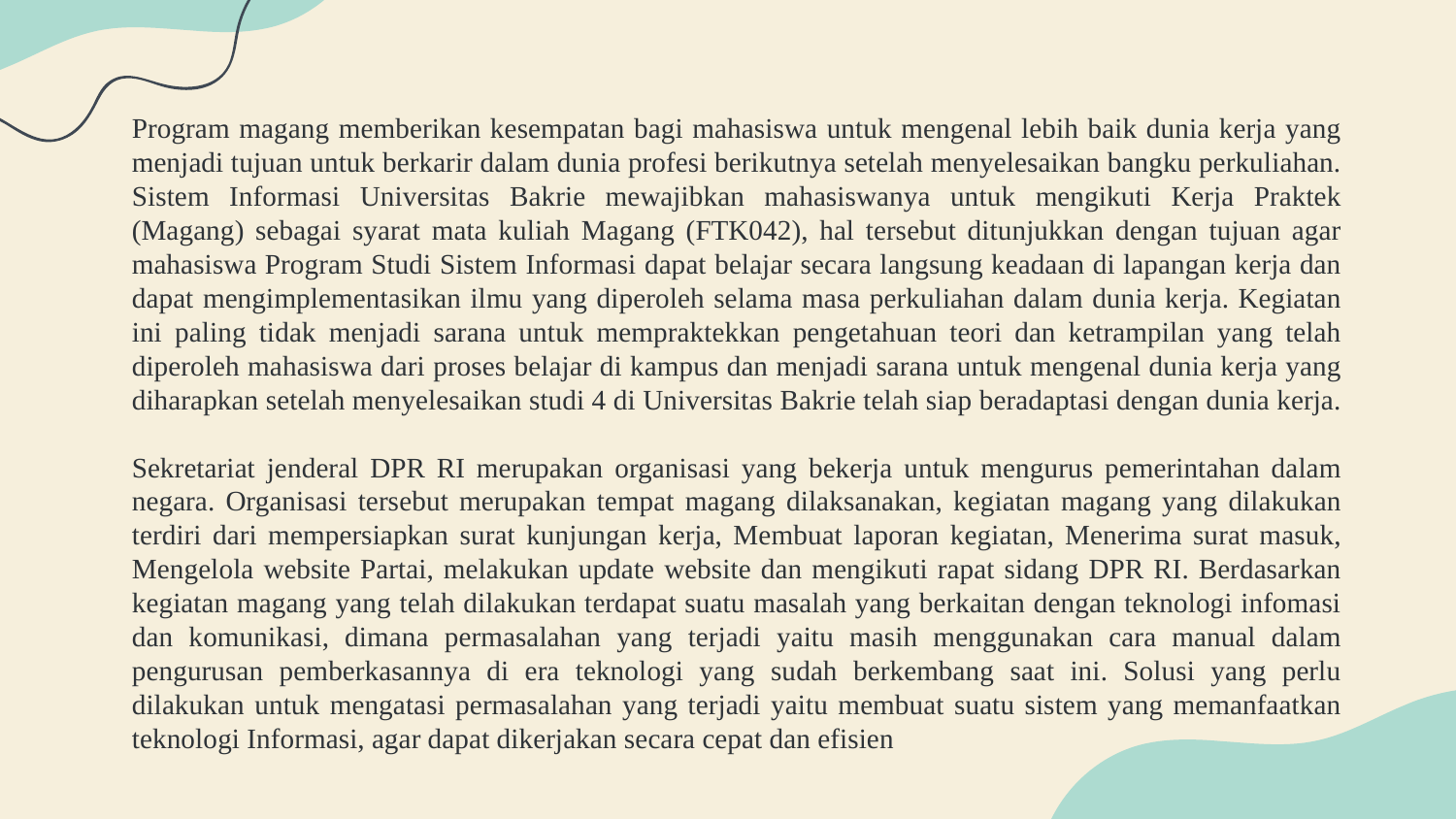

Program magang memberikan kesempatan bagi mahasiswa untuk mengenal lebih baik dunia kerja yang menjadi tujuan untuk berkarir dalam dunia profesi berikutnya setelah menyelesaikan bangku perkuliahan. Sistem Informasi Universitas Bakrie mewajibkan mahasiswanya untuk mengikuti Kerja Praktek (Magang) sebagai syarat mata kuliah Magang (FTK042), hal tersebut ditunjukkan dengan tujuan agar mahasiswa Program Studi Sistem Informasi dapat belajar secara langsung keadaan di lapangan kerja dan dapat mengimplementasikan ilmu yang diperoleh selama masa perkuliahan dalam dunia kerja. Kegiatan ini paling tidak menjadi sarana untuk mempraktekkan pengetahuan teori dan ketrampilan yang telah diperoleh mahasiswa dari proses belajar di kampus dan menjadi sarana untuk mengenal dunia kerja yang diharapkan setelah menyelesaikan studi 4 di Universitas Bakrie telah siap beradaptasi dengan dunia kerja.

Sekretariat jenderal DPR RI merupakan organisasi yang bekerja untuk mengurus pemerintahan dalam negara. Organisasi tersebut merupakan tempat magang dilaksanakan, kegiatan magang yang dilakukan terdiri dari mempersiapkan surat kunjungan kerja, Membuat laporan kegiatan, Menerima surat masuk, Mengelola website Partai, melakukan update website dan mengikuti rapat sidang DPR RI. Berdasarkan kegiatan magang yang telah dilakukan terdapat suatu masalah yang berkaitan dengan teknologi infomasi dan komunikasi, dimana permasalahan yang terjadi yaitu masih menggunakan cara manual dalam pengurusan pemberkasannya di era teknologi yang sudah berkembang saat ini. Solusi yang perlu dilakukan untuk mengatasi permasalahan yang terjadi yaitu membuat suatu sistem yang memanfaatkan teknologi Informasi, agar dapat dikerjakan secara cepat dan efisien